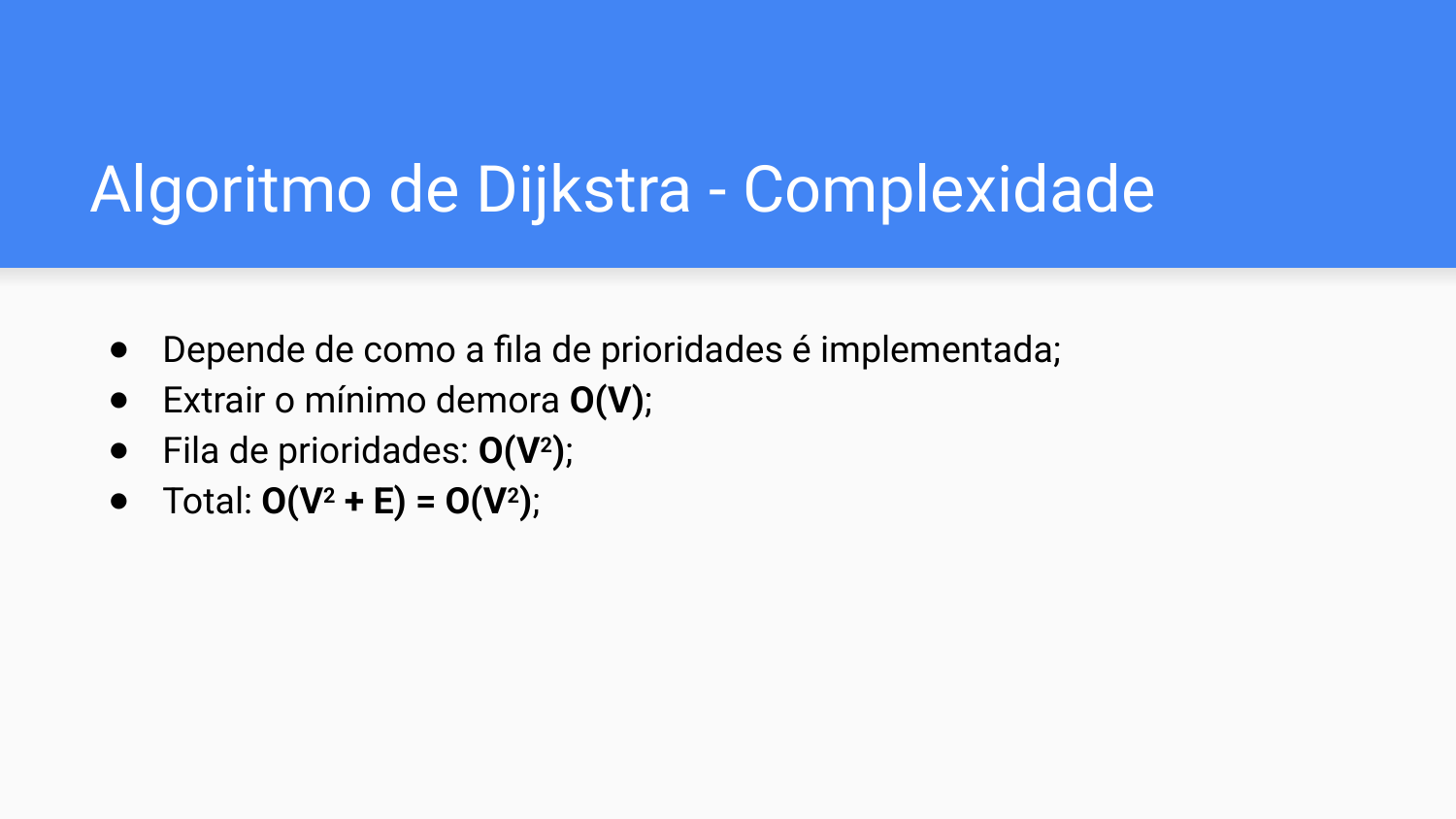

# Algoritmo de Dijkstra - Complexidade
Depende de como a fila de prioridades é implementada;
Extrair o mínimo demora O(V);
Fila de prioridades: O(V2);
Total: O(V2 + E) = O(V2);